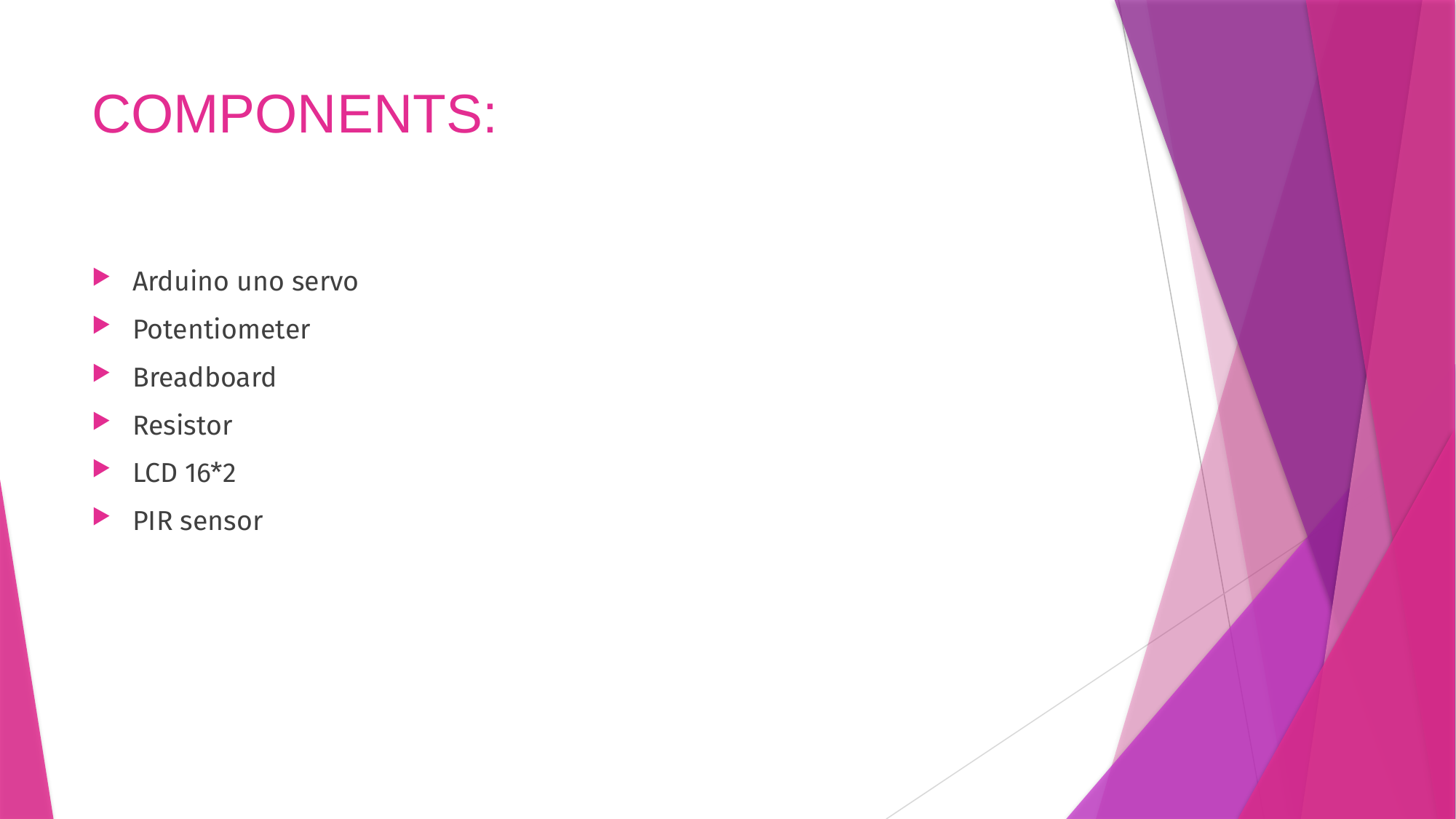

# COMPONENTS:
Arduino uno servo
Potentiometer
Breadboard
Resistor
LCD 16*2
PIR sensor